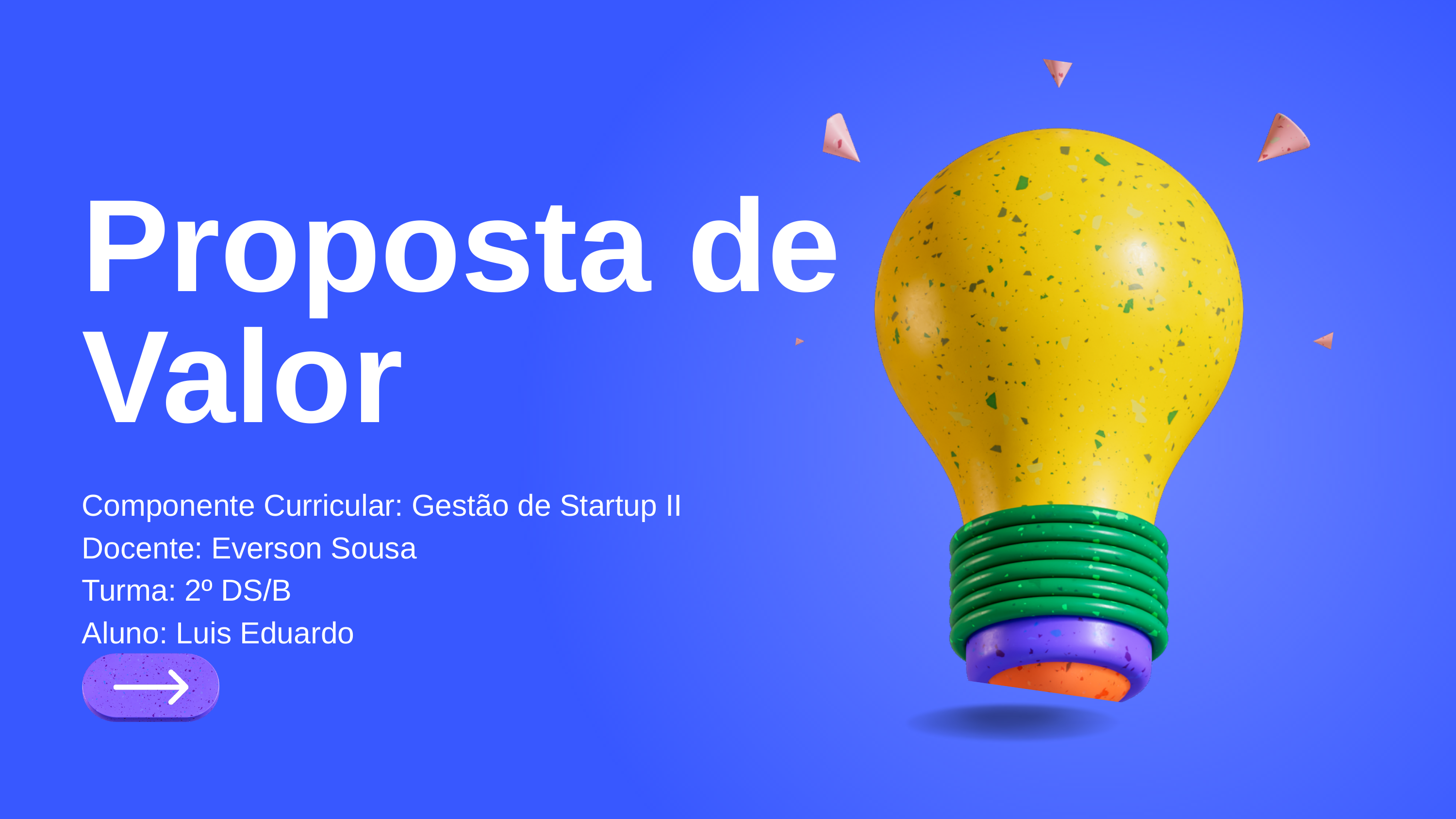

Proposta de Valor
Componente Curricular: Gestão de Startup II
Docente: Everson Sousa
Turma: 2º DS/B
Aluno: Luis Eduardo